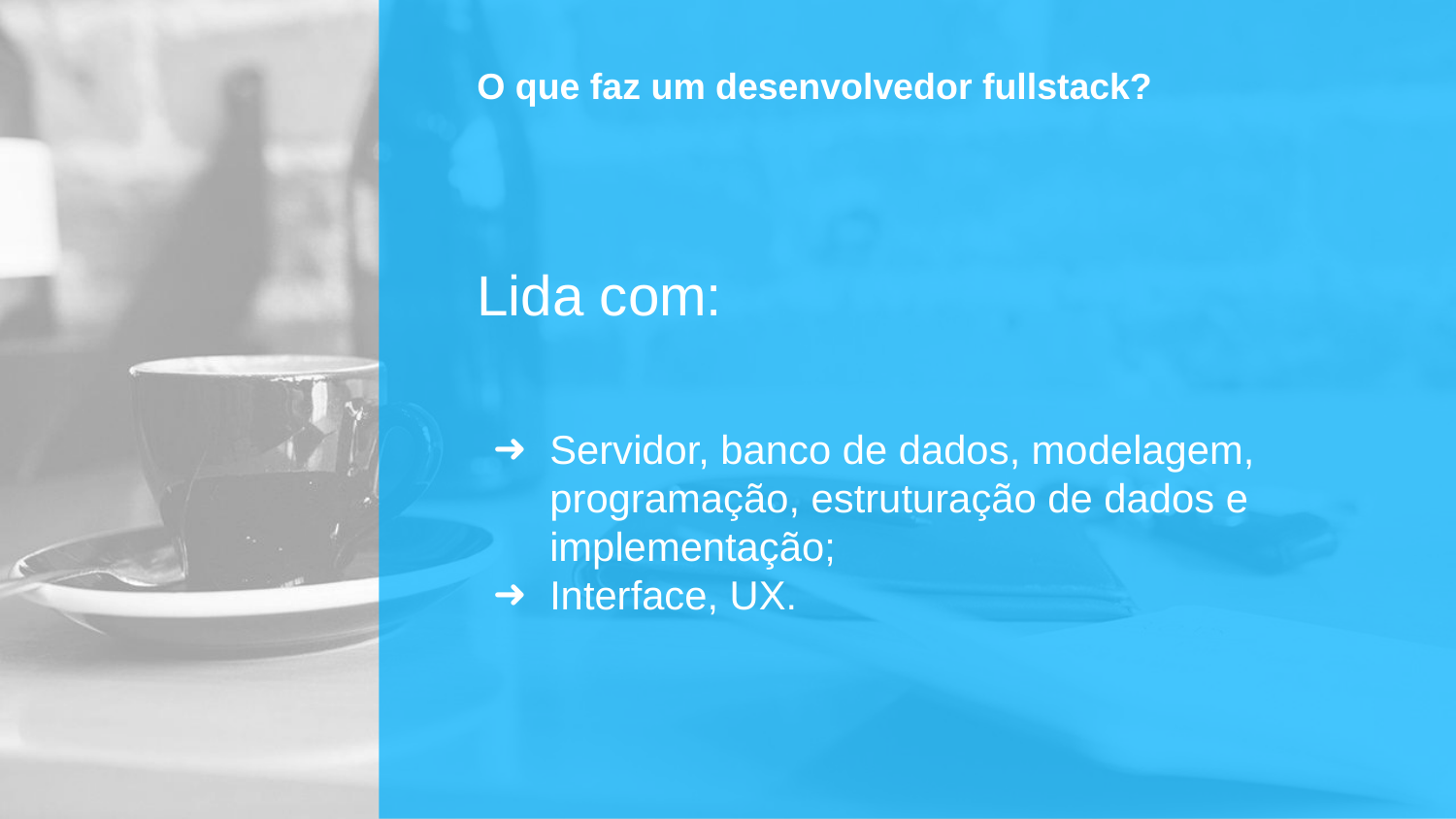

# O que faz um desenvolvedor fullstack?
Lida com:

Servidor, banco de dados, modelagem, programação, estruturação de dados e implementação;
Interface, UX.